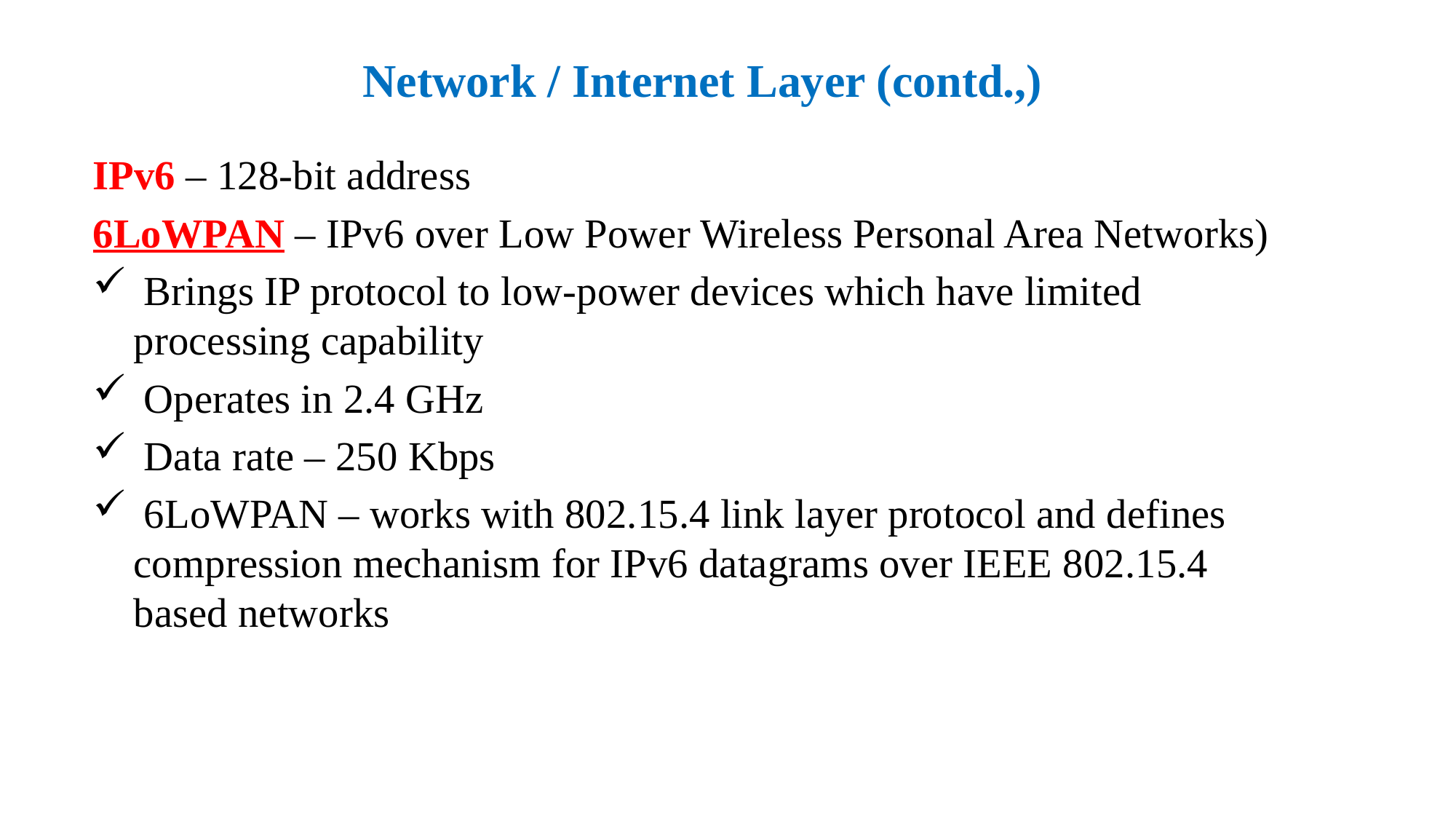

# Network / Internet Layer (contd.,)
IPv6 – 128-bit address
6LoWPAN – IPv6 over Low Power Wireless Personal Area Networks)
 Brings IP protocol to low-power devices which have limited processing capability
 Operates in 2.4 GHz
 Data rate – 250 Kbps
 6LoWPAN – works with 802.15.4 link layer protocol and defines compression mechanism for IPv6 datagrams over IEEE 802.15.4 based networks